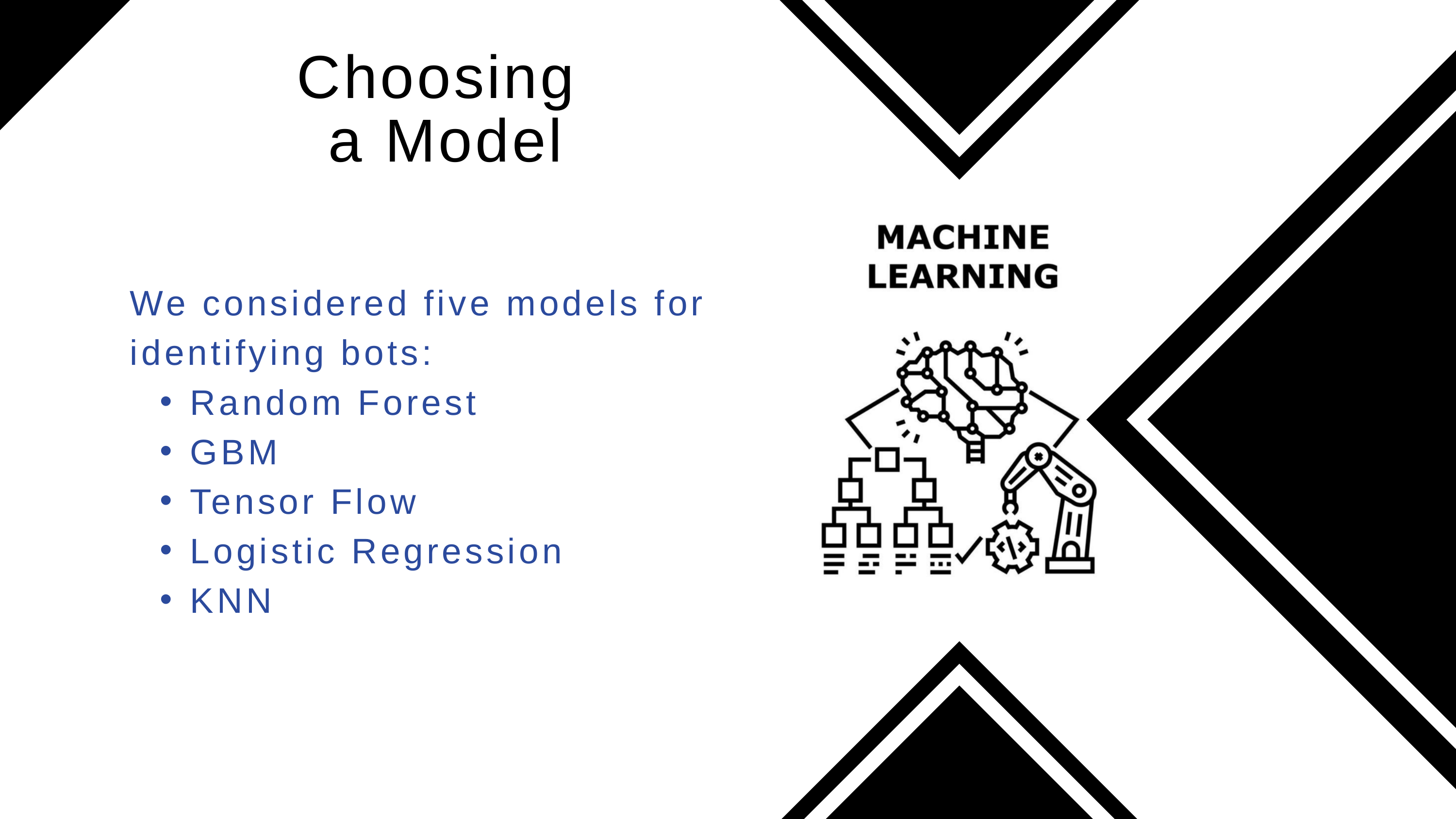

Choosing
a Model

We considered five models for identifying bots:
Random Forest
GBM
Tensor Flow
Logistic Regression
KNN